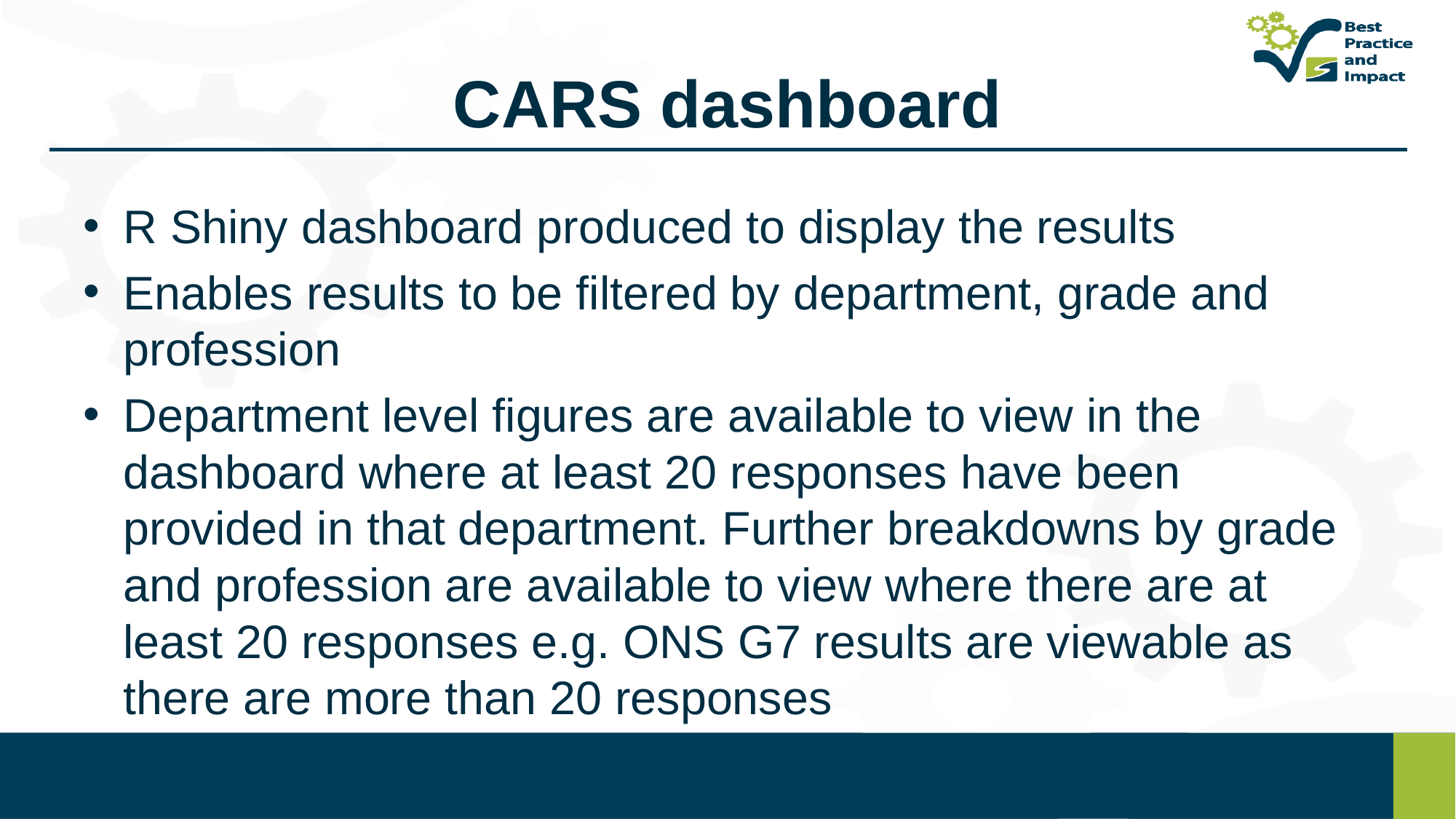

# CARS dashboard
R Shiny dashboard produced to display the results
Enables results to be filtered by department, grade and profession
Department level figures are available to view in the dashboard where at least 20 responses have been provided in that department. Further breakdowns by grade and profession are available to view where there are at least 20 responses e.g. ONS G7 results are viewable as there are more than 20 responses